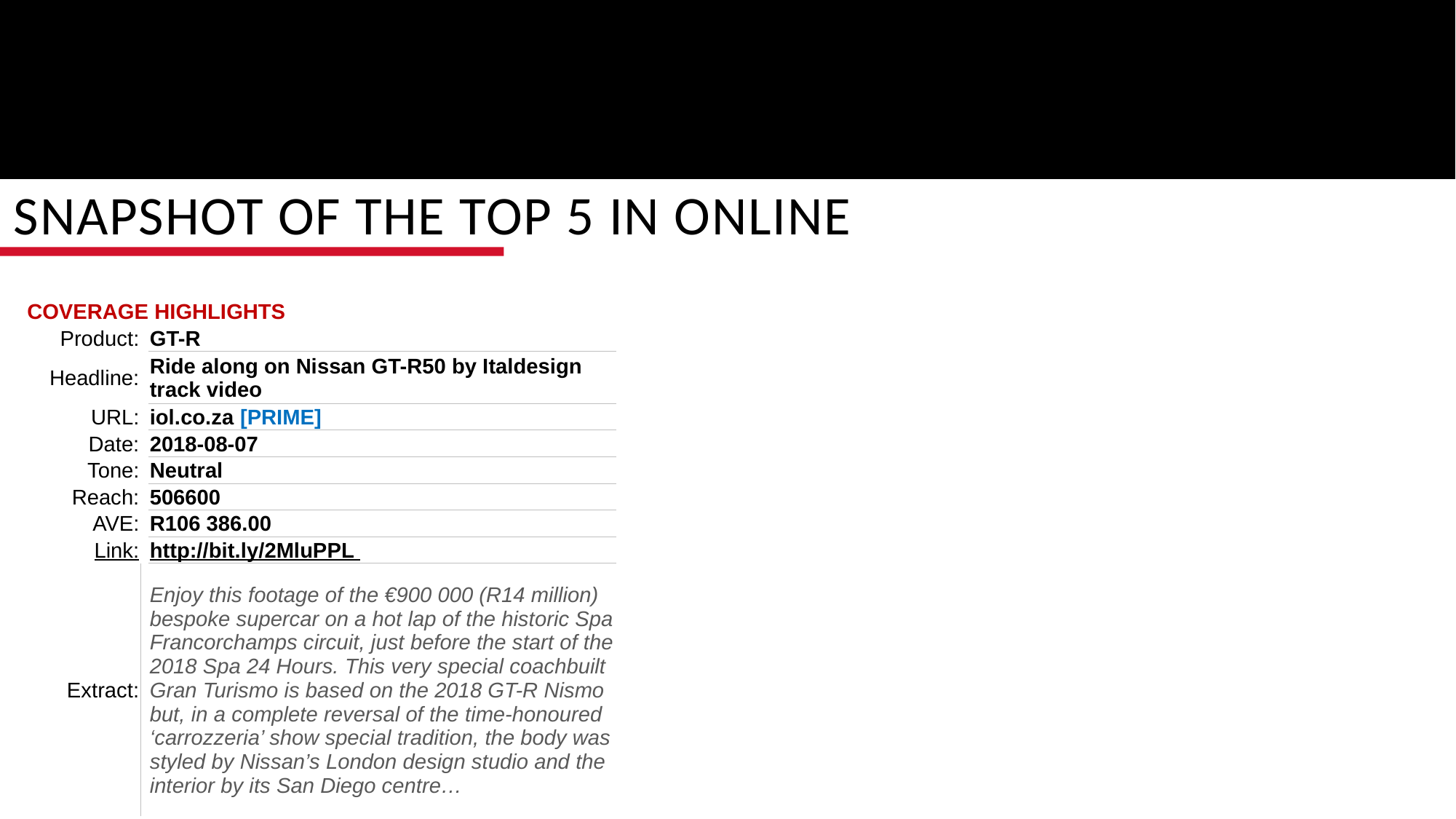

# SNAPSHOT OF THE TOP 5 IN ONLINE

| COVERAGE HIGHLIGHTS |  |  |
| --- | --- | --- |
| Product: |  | GT-R |
| Headline: |  | Ride along on Nissan GT-R50 by Italdesign track video |
| URL: |  | iol.co.za [PRIME] |
| Date: |  | 2018-08-07 |
| Tone: |  | Neutral |
| Reach: |  | 506600 |
| AVE: |  | R106 386.00 |
| Link: |  | http://bit.ly/2MluPPL |
| Extract: |  | Enjoy this footage of the €900 000 (R14 million) bespoke supercar on a hot lap of the historic Spa Francorchamps circuit, just before the start of the 2018 Spa 24 Hours. This very special coachbuilt Gran Turismo is based on the 2018 GT-R Nismo but, in a complete reversal of the time-honoured ‘carrozzeria’ show special tradition, the body was styled by Nissan’s London design studio and the interior by its San Diego centre… |